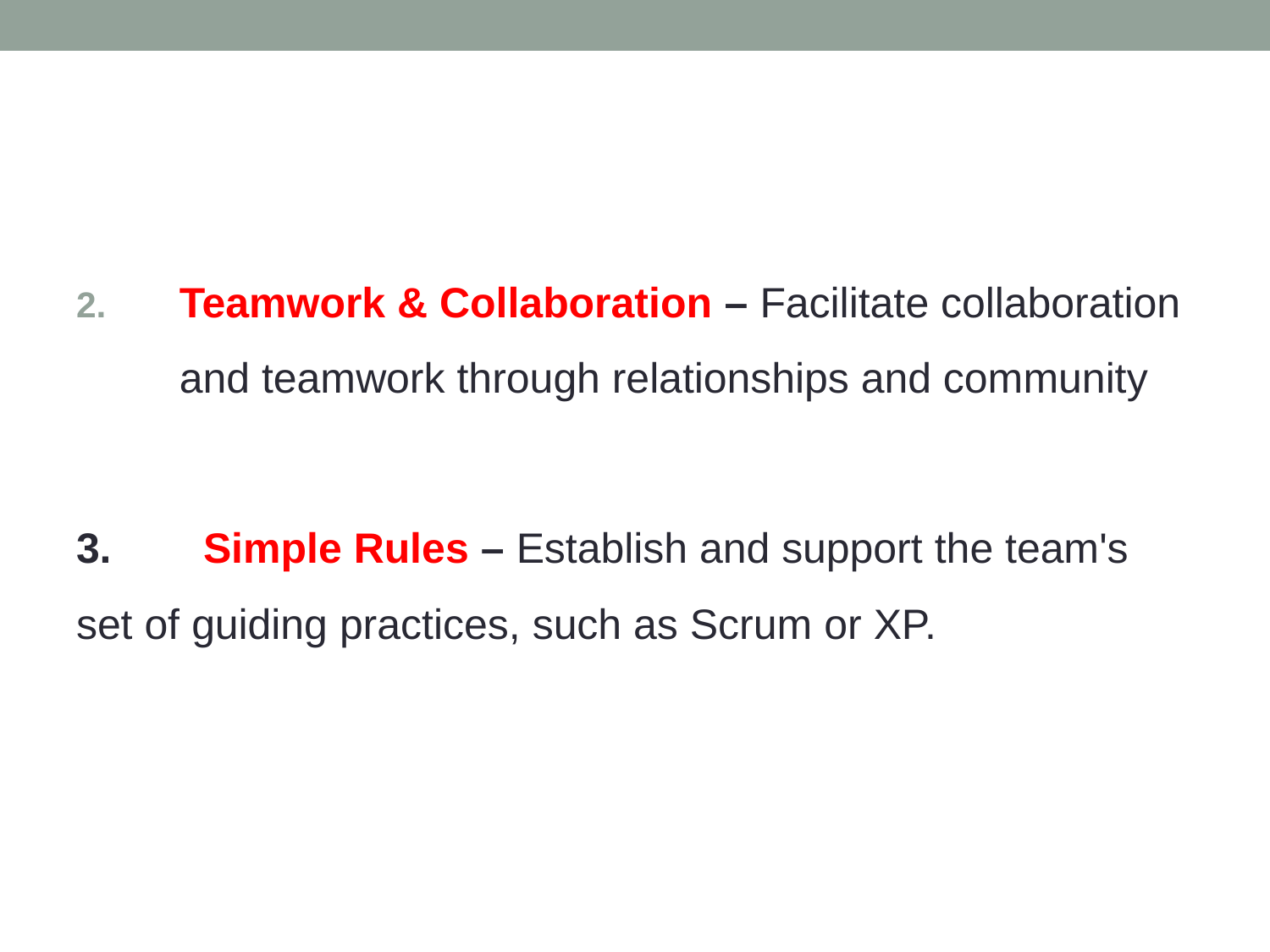

Teamwork & Collaboration – Facilitate collaboration and teamwork through relationships and community

3.	Simple Rules – Establish and support the team's 	set of guiding practices, such as Scrum or XP.